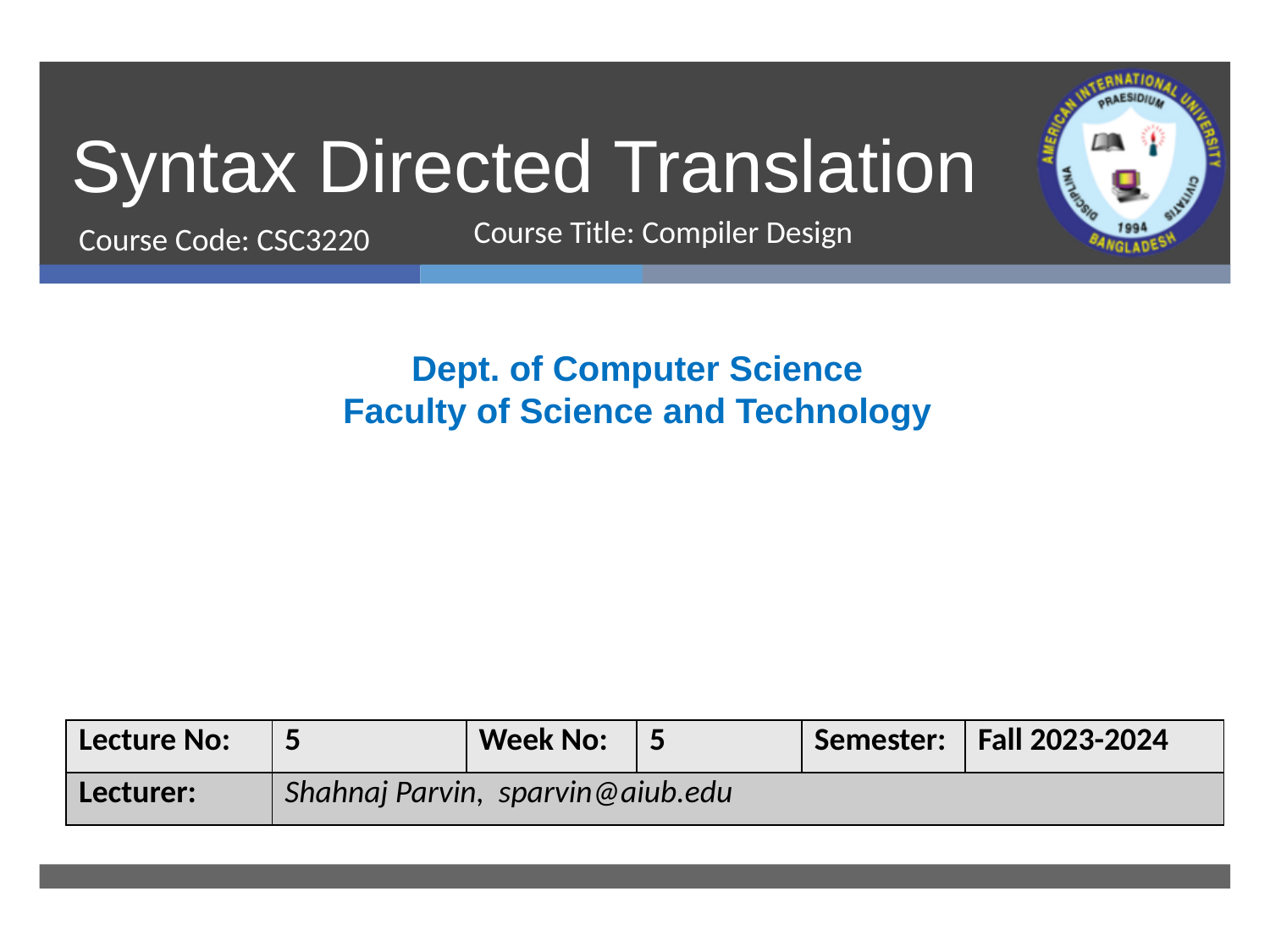

# Syntax Directed Translation
Course Code: CSC3220
Course Title: Compiler Design
Dept. of Computer Science
Faculty of Science and Technology
| Lecture No: | 5 | Week No: | 5 | Semester: | Fall 2023-2024 |
| --- | --- | --- | --- | --- | --- |
| Lecturer: | Shahnaj Parvin, sparvin@aiub.edu |  |  |  |  |